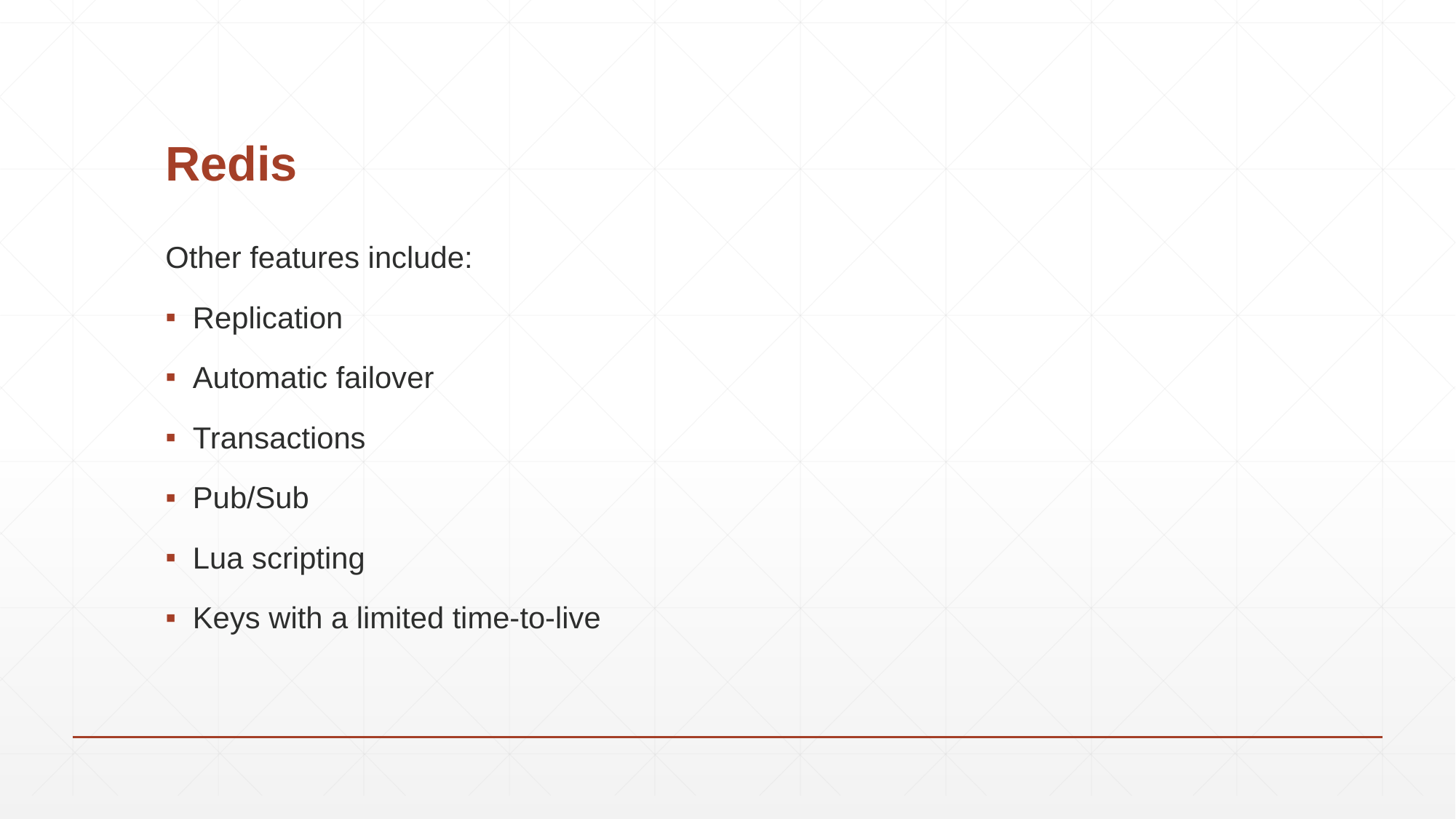

# Redis
Other features include:
Replication
Automatic failover
Transactions
Pub/Sub
Lua scripting
Keys with a limited time-to-live